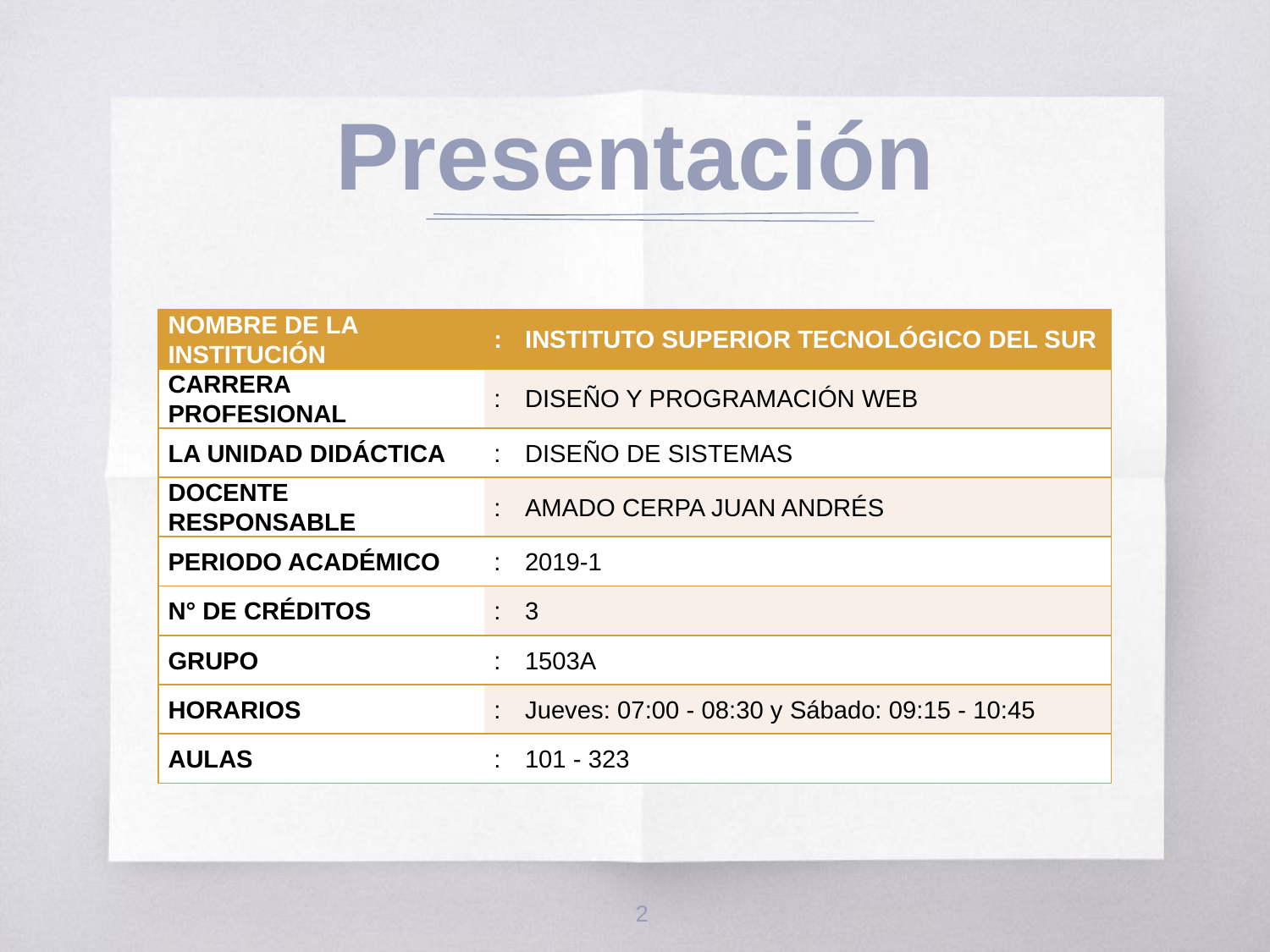

# Presentación
| NOMBRE DE LA INSTITUCIÓN | : | INSTITUTO SUPERIOR TECNOLÓGICO DEL SUR |
| --- | --- | --- |
| CARRERA PROFESIONAL | : | DISEÑO Y PROGRAMACIÓN WEB |
| LA UNIDAD DIDÁCTICA | : | DISEÑO DE SISTEMAS |
| DOCENTE RESPONSABLE | : | AMADO CERPA JUAN ANDRÉS |
| PERIODO ACADÉMICO | : | 2019-1 |
| N° DE CRÉDITOS | : | 3 |
| GRUPO | : | 1503A |
| HORARIOS | : | Jueves: 07:00 - 08:30 y Sábado: 09:15 - 10:45 |
| AULAS | : | 101 - 323 |
2